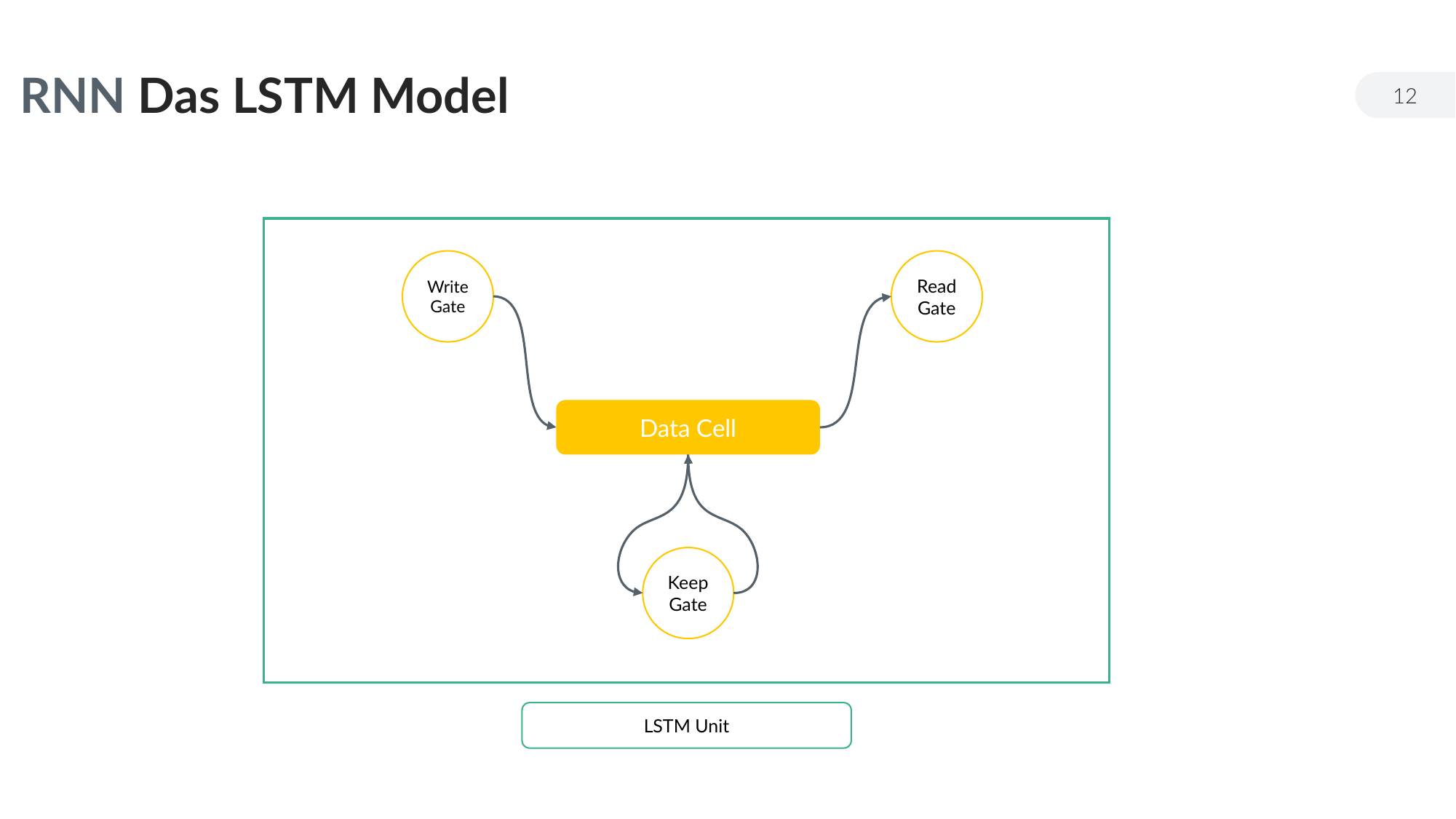

RNN Das LSTM Model
12

Write Gate
Read Gate
Data Cell
Keep Gate
LSTM Unit